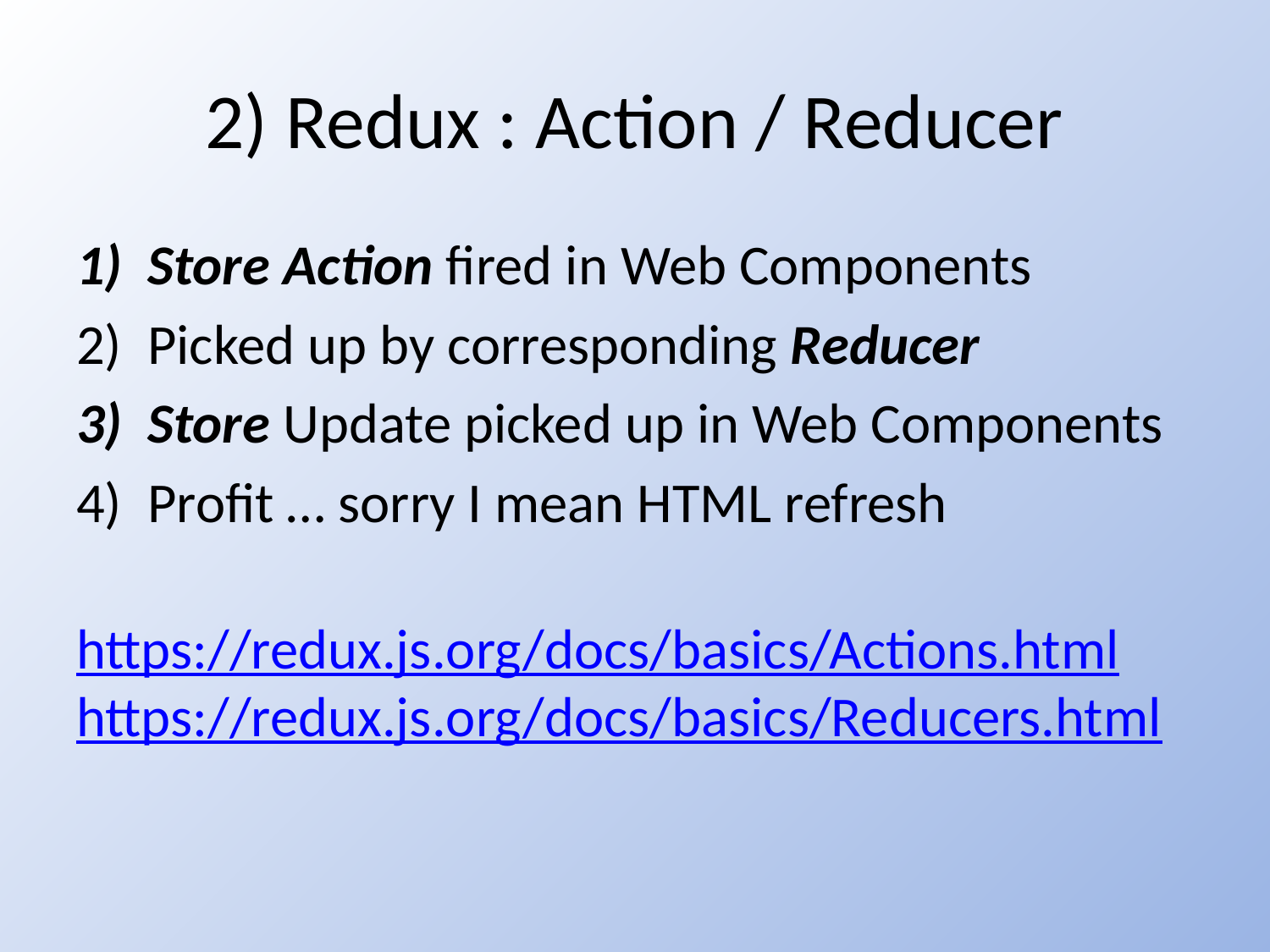

# 2) Redux : Action / Reducer
Store Action fired in Web Components
Picked up by corresponding Reducer
Store Update picked up in Web Components
Profit … sorry I mean HTML refresh
https://redux.js.org/docs/basics/Actions.html
https://redux.js.org/docs/basics/Reducers.html